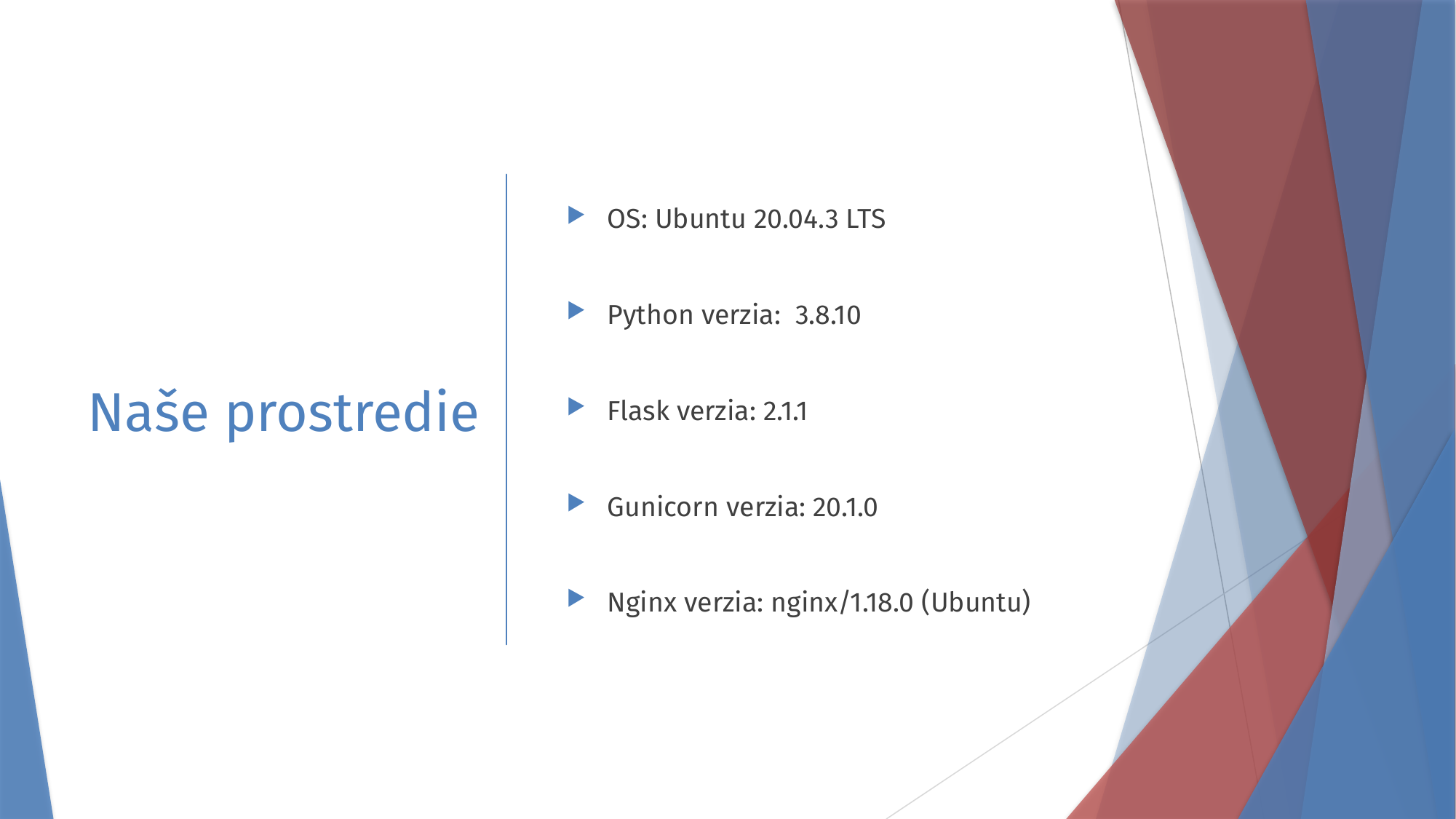

# Naše prostredie
OS: Ubuntu 20.04.3 LTS

Python verzia:  3.8.10

Flask verzia: 2.1.1

Gunicorn verzia: 20.1.0

Nginx verzia: nginx/1.18.0 (Ubuntu)